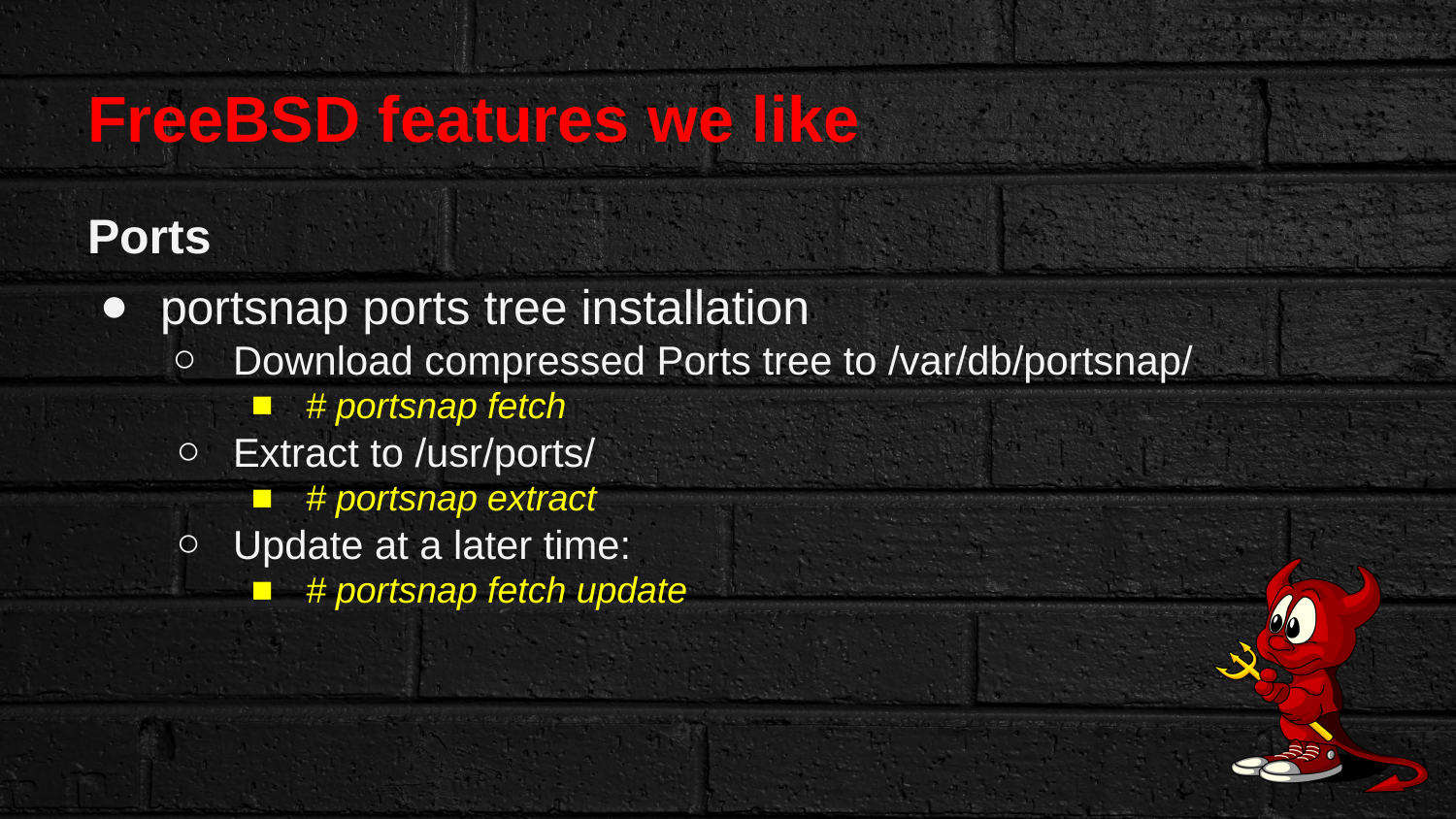

# FreeBSD features we like
Ports
portsnap ports tree installation
Download compressed Ports tree to /var/db/portsnap/
# portsnap fetch
Extract to /usr/ports/
# portsnap extract
Update at a later time:
# portsnap fetch update